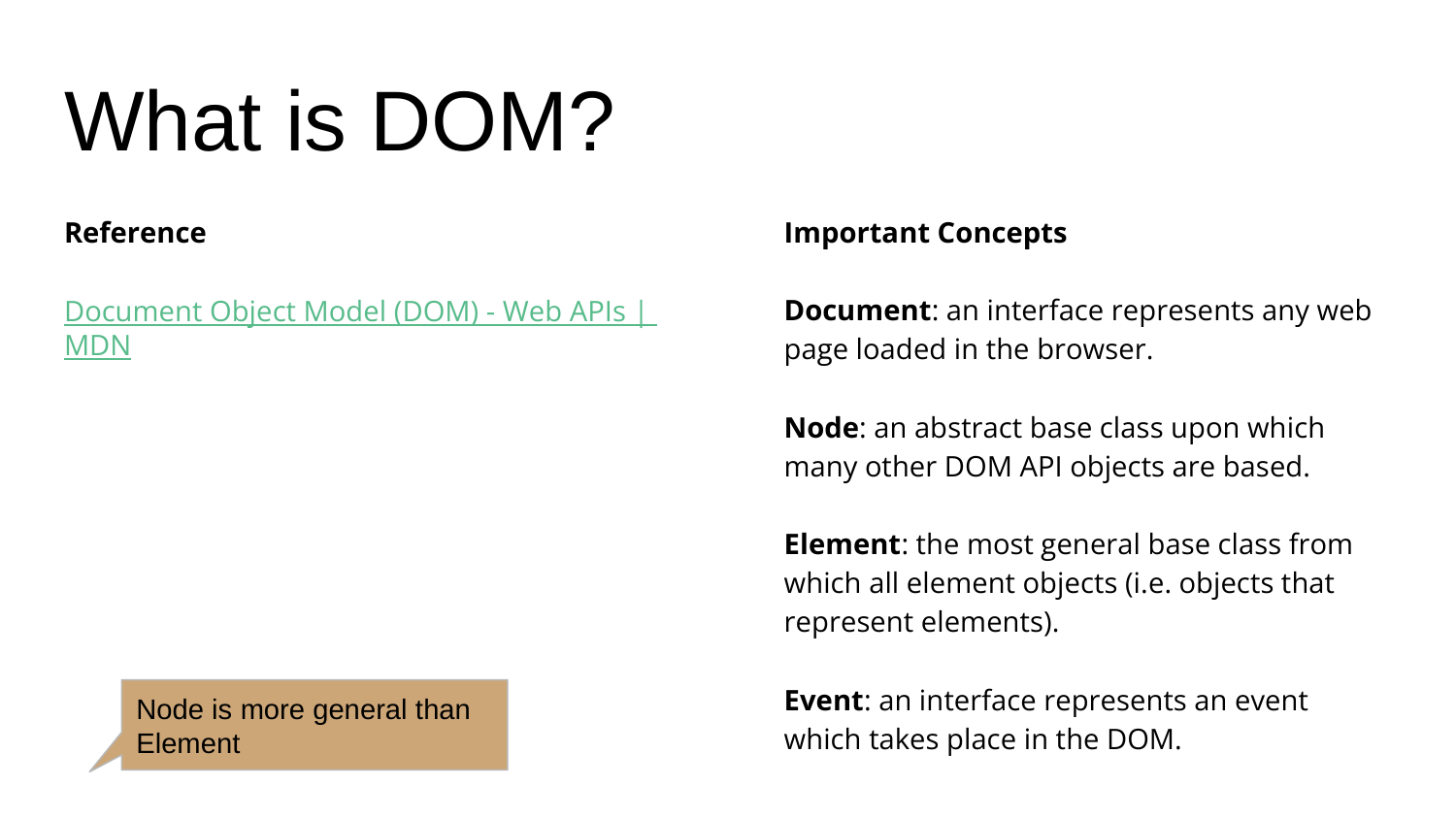

# What is DOM?
Reference

Document Object Model (DOM) - Web APIs | MDN

Important Concepts

Document: an interface represents any web page loaded in the browser.

Node: an abstract base class upon which many other DOM API objects are based.

Element: the most general base class from which all element objects (i.e. objects that represent elements).

Event: an interface represents an event which takes place in the DOM.

Node is more general than Element